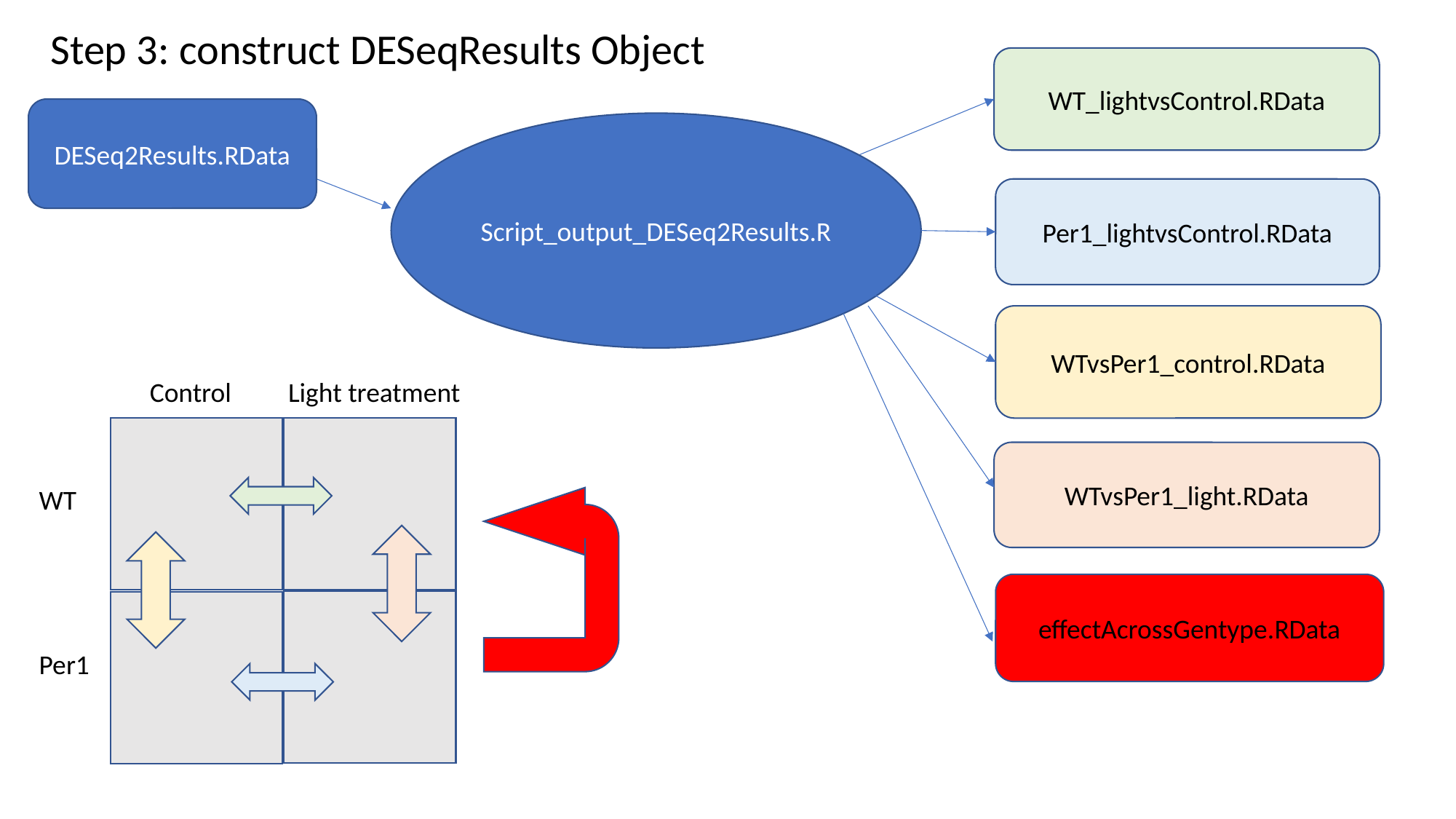

Step 3: construct DESeqResults Object
WT_lightvsControl.RData
DESeq2Results.RData
Script_output_DESeq2Results.R
Per1_lightvsControl.RData
WTvsPer1_control.RData
Control
Light treatment

WTvsPer1_light.RData
WT

effectAcrossGentype.RData

Per1